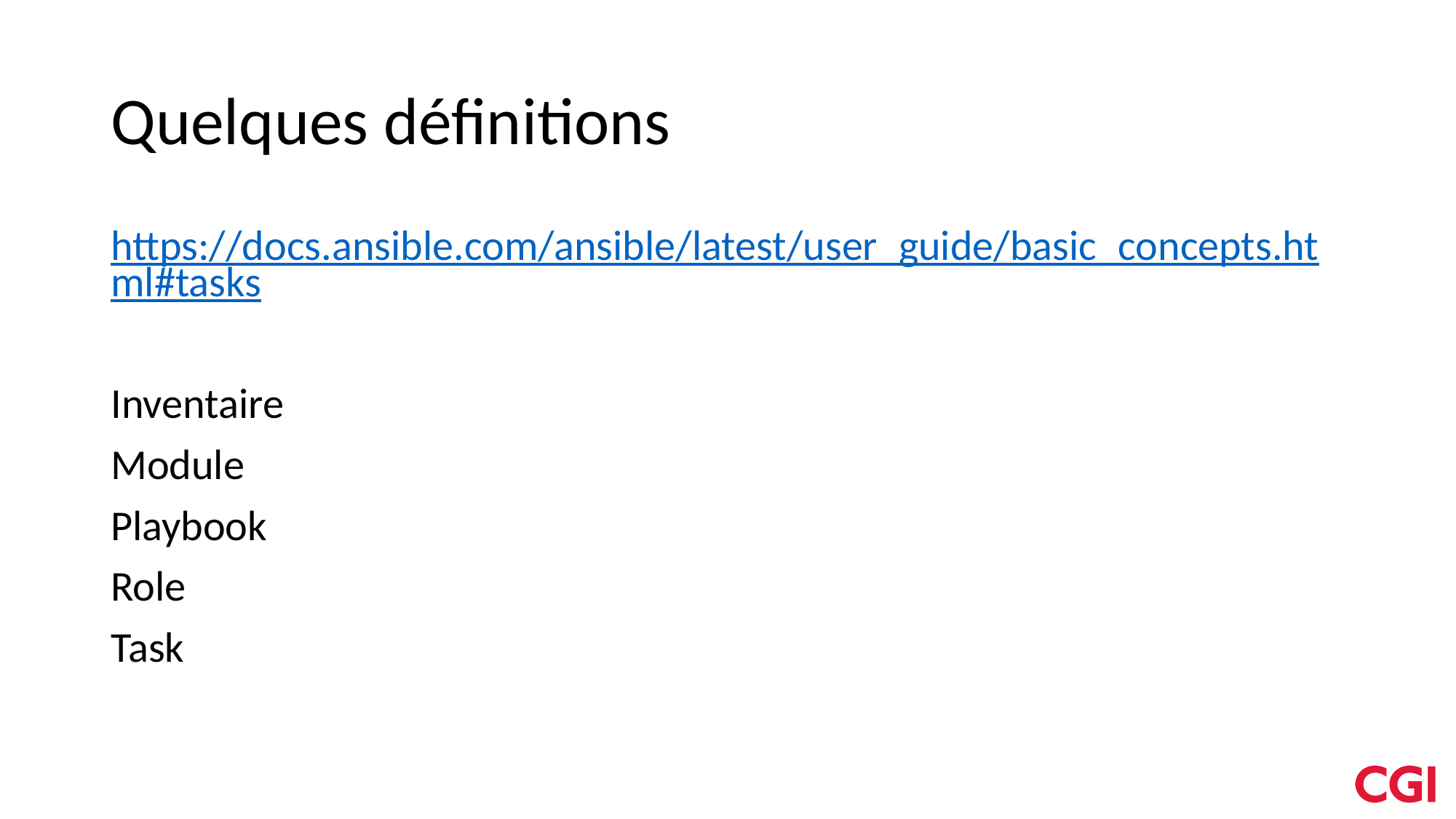

# Quelques définitions
https://docs.ansible.com/ansible/latest/user_guide/basic_concepts.html#tasks

Inventaire
Module
Playbook
Role
Task